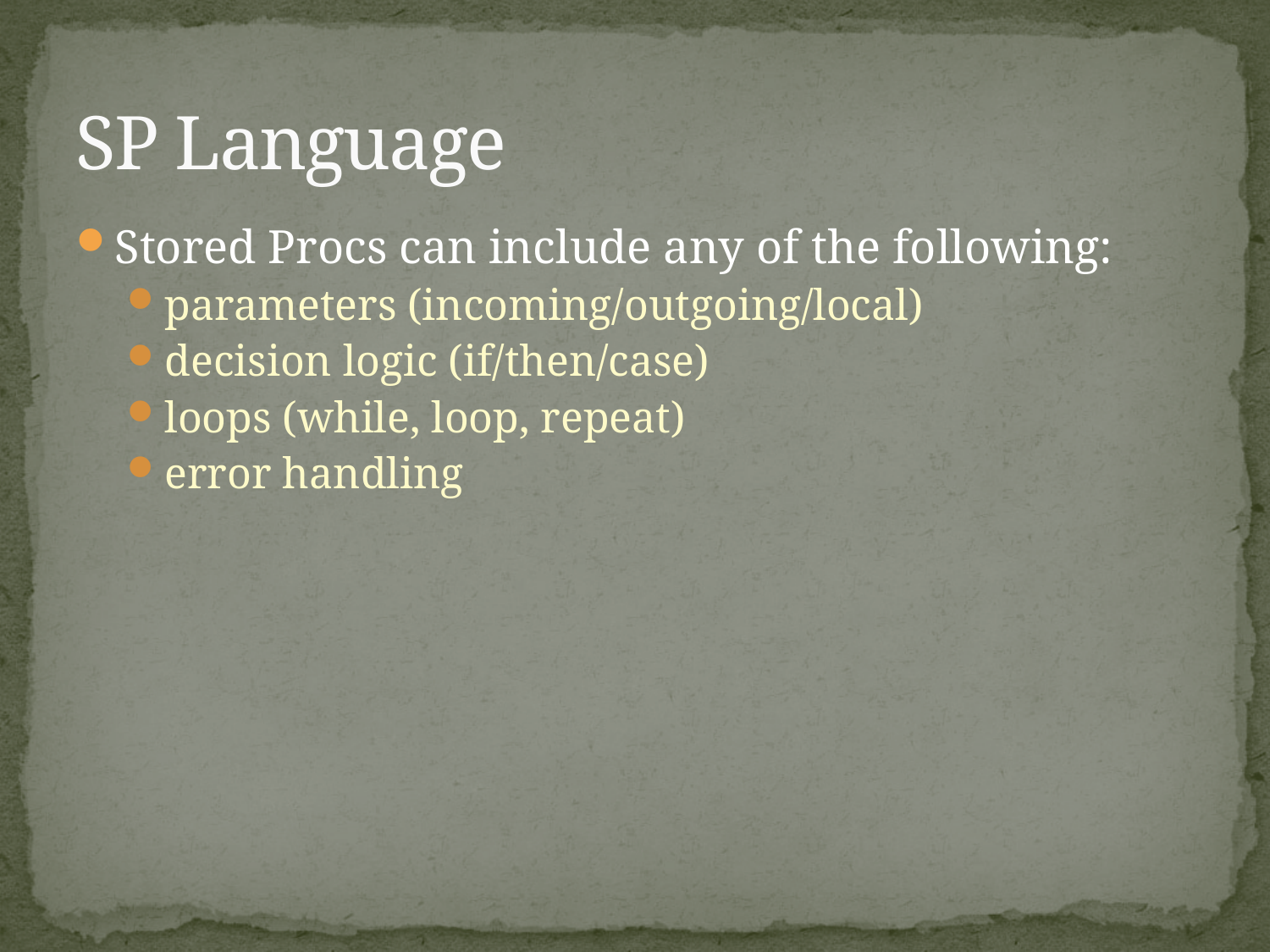

# SP Language
Stored Procs can include any of the following:
parameters (incoming/outgoing/local)
decision logic (if/then/case)
loops (while, loop, repeat)
error handling